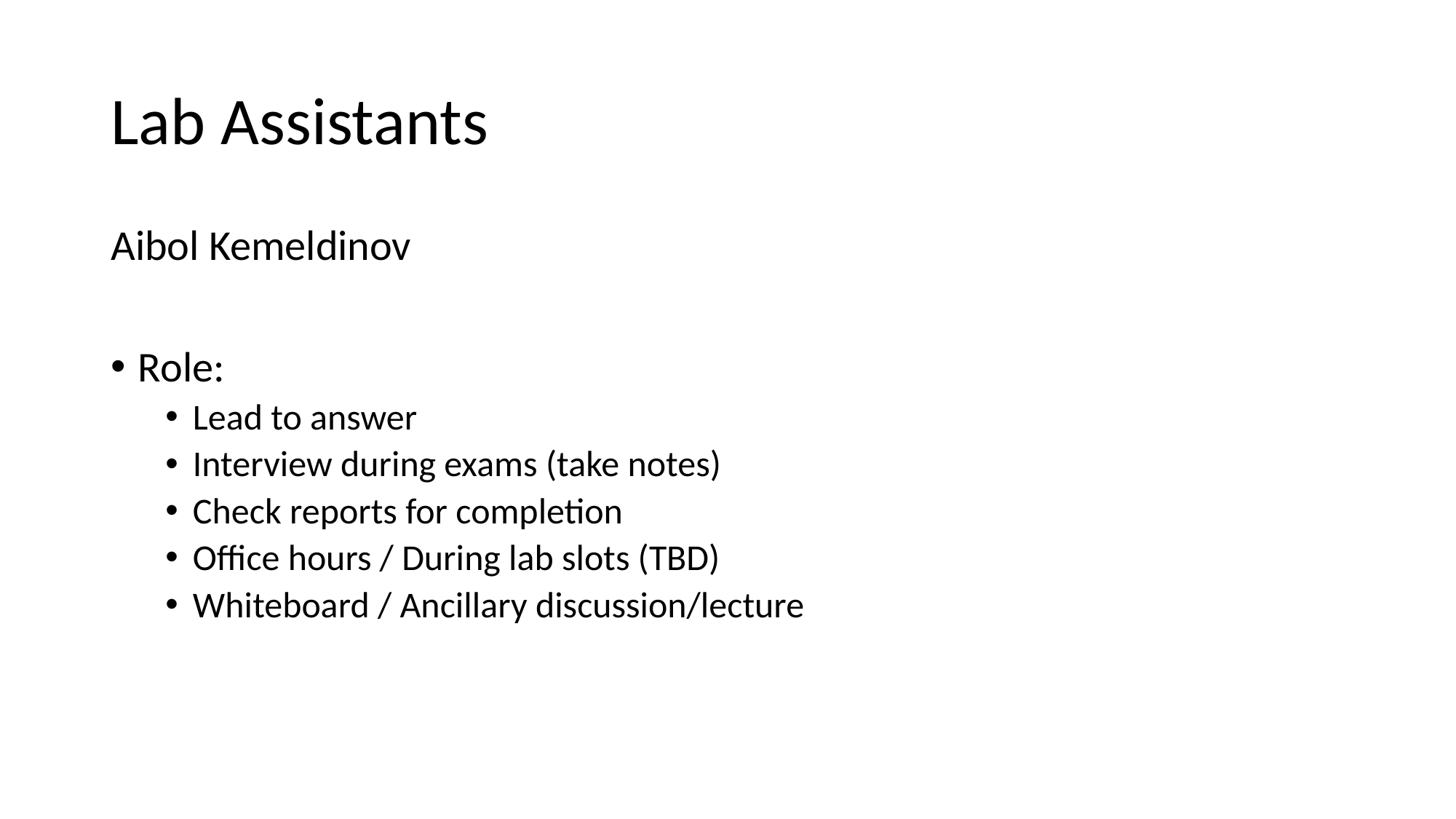

# Lab Assistants
Aibol Kemeldinov

Role:
Lead to answer
Interview during exams (take notes)
Check reports for completion
Office hours / During lab slots (TBD)
Whiteboard / Ancillary discussion/lecture